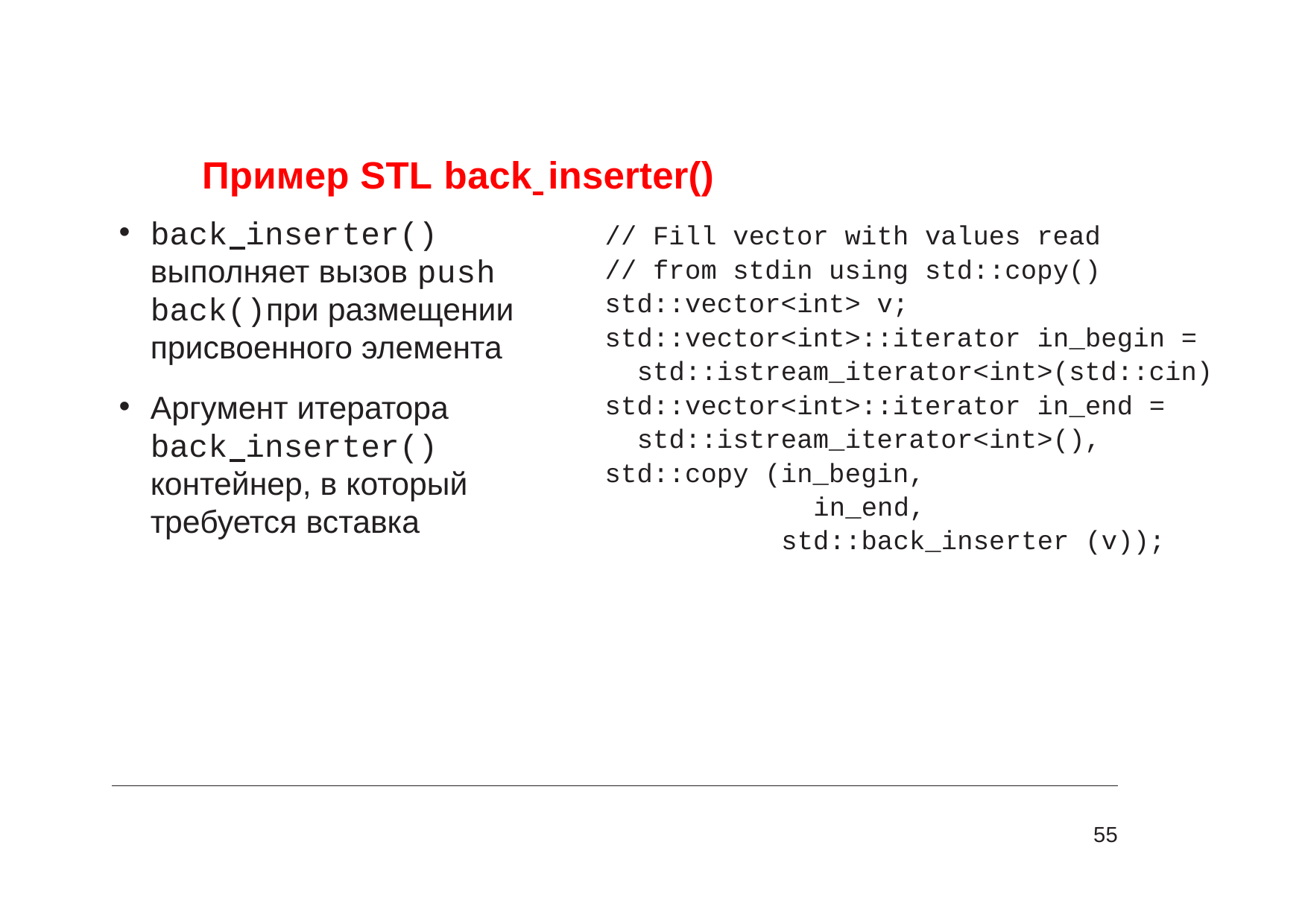

# Пример STL back inserter()
back  inserter() выполняет вызов push back()при размещении присвоенного элемента
Аргумент итератора  back  inserter() контейнер, в который требуется вставка
// Fill vector with values read
// from stdin using std::copy()  std::vector<int> v;  std::vector<int>::iterator in_begin =
std::istream_iterator<int>(std::cin)  std::vector<int>::iterator in_end =
std::istream_iterator<int>(),  std::copy (in_begin,
in_end,  std::back_inserter (v));

55